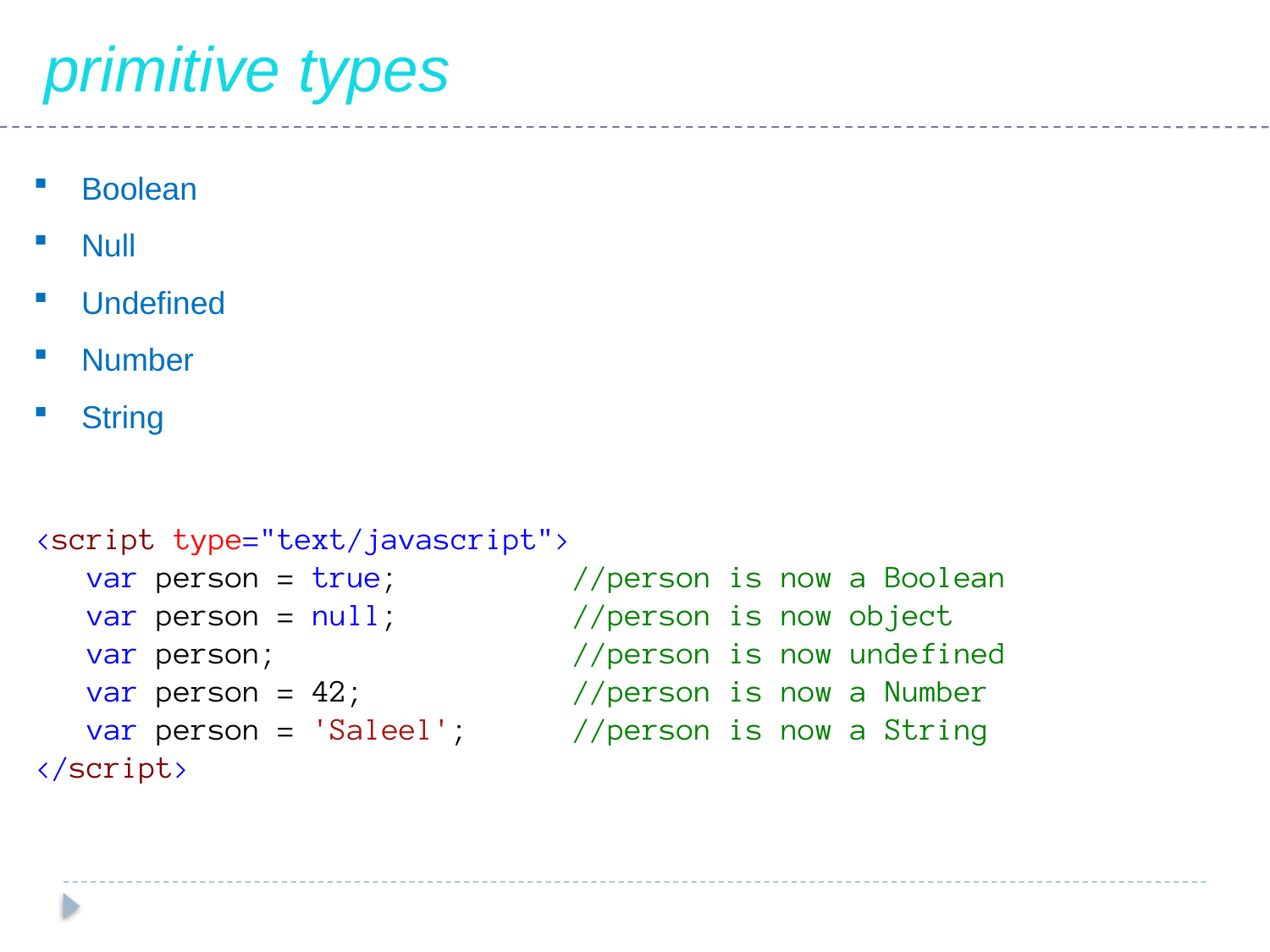

primitive types
Boolean
Null
Undefined
Number
String
<script type="text/javascript">
   var person = true;          //person is now a Boolean
   var person = null;          //person is now object
   var person;                 //person is now undefined
   var person = 42;            //person is now a Number
   var person = 'Saleel';      //person is now a String
</script>